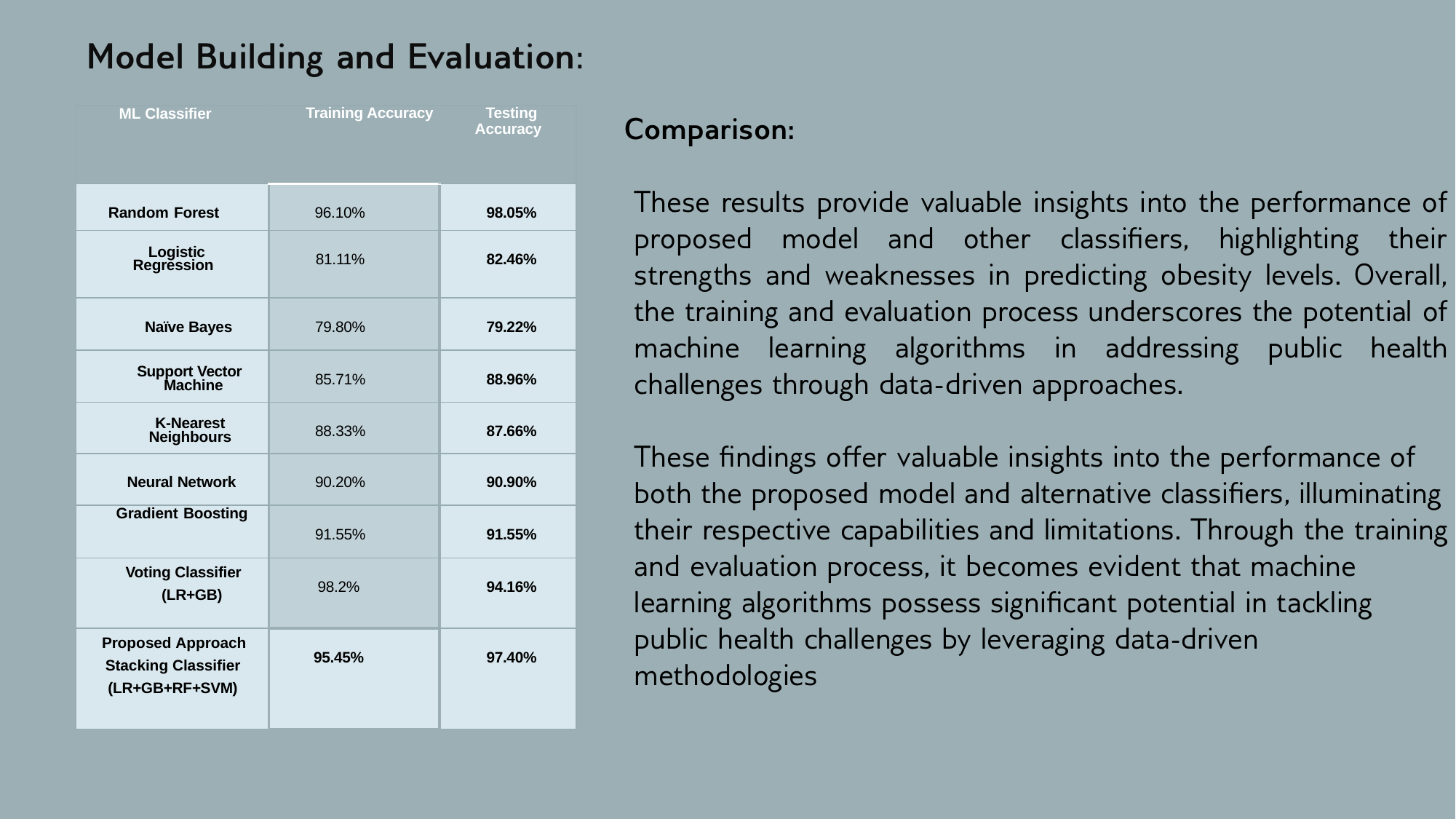

Model Building and Evaluation:
Comparison:

These results provide valuable insights into the performance of proposed model and other classifiers, highlighting their strengths and weaknesses in predicting obesity levels. Overall, the training and evaluation process underscores the potential of machine learning algorithms in addressing public health challenges through data-driven approaches.

These findings offer valuable insights into the performance of both the proposed model and alternative classifiers, illuminating their respective capabilities and limitations. Through the training and evaluation process, it becomes evident that machine learning algorithms possess significant potential in tackling public health challenges by leveraging data-driven methodologies

| ML Classifier | Training Accuracy | Testing Accuracy |
| --- | --- | --- |
| Random Forest | 96.10% | 98.05% |
| Logistic Regression | 81.11% | 82.46% |
| Naïve Bayes | 79.80% | 79.22% |
| Support Vector Machine | 85.71% | 88.96% |
| K-Nearest Neighbours | 88.33% | 87.66% |
| Neural Network | 90.20% | 90.90% |
| Gradient Boosting | 91.55% | 91.55% |
| Voting Classifier (LR+GB) | 98.2% | 94.16% |
| Proposed Approach Stacking Classifier (LR+GB+RF+SVM) | 95.45% | 97.40% |